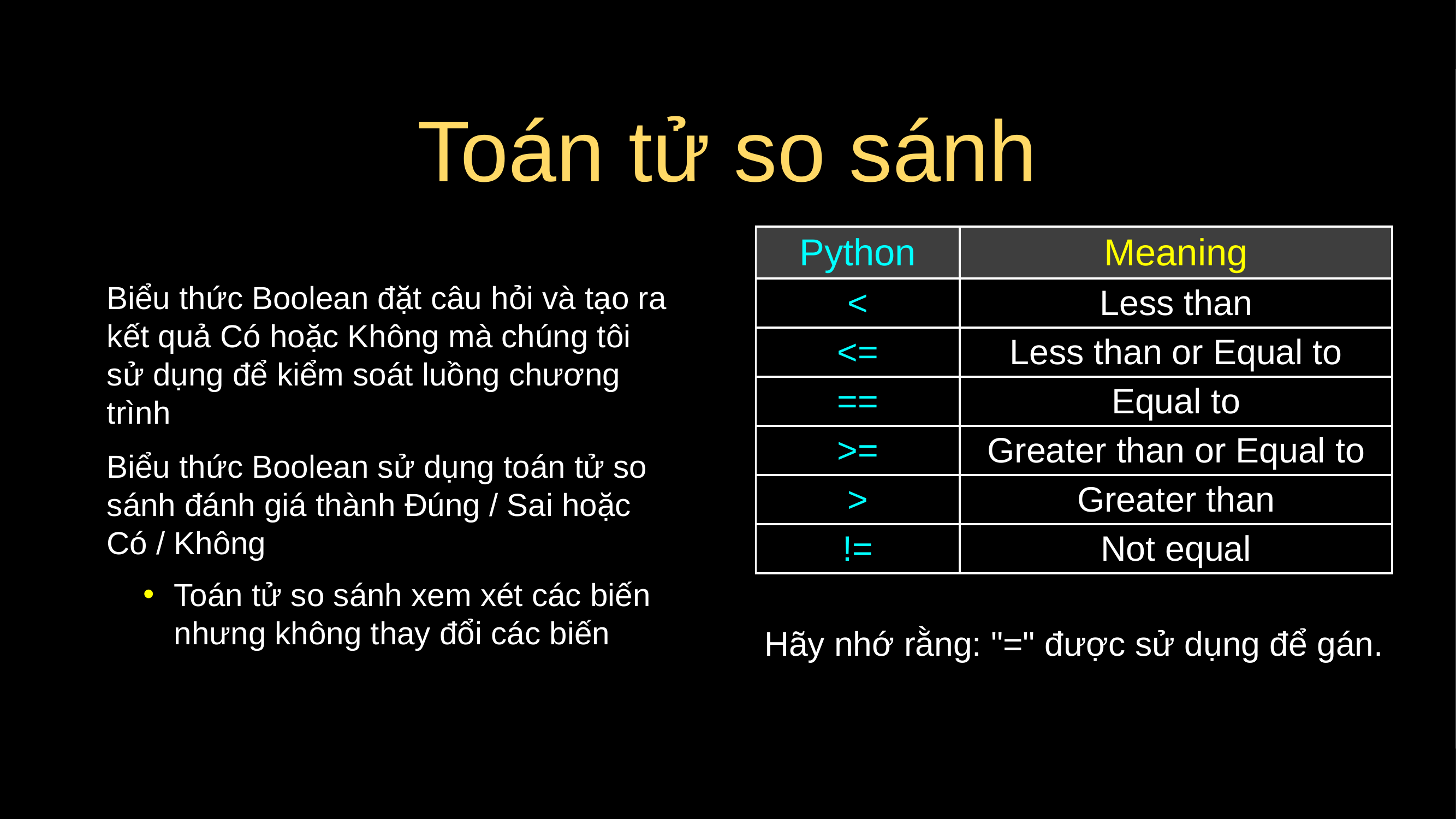

# Toán tử so sánh
| Python | Meaning |
| --- | --- |
| < | Less than |
| <= | Less than or Equal to |
| == | Equal to |
| >= | Greater than or Equal to |
| > | Greater than |
| != | Not equal |
Biểu thức Boolean đặt câu hỏi và tạo ra kết quả Có hoặc Không mà chúng tôi sử dụng để kiểm soát luồng chương trình
Biểu thức Boolean sử dụng toán tử so sánh đánh giá thành Đúng / Sai hoặc Có / Không
Toán tử so sánh xem xét các biến nhưng không thay đổi các biến
Hãy nhớ rằng: "=" được sử dụng để gán.